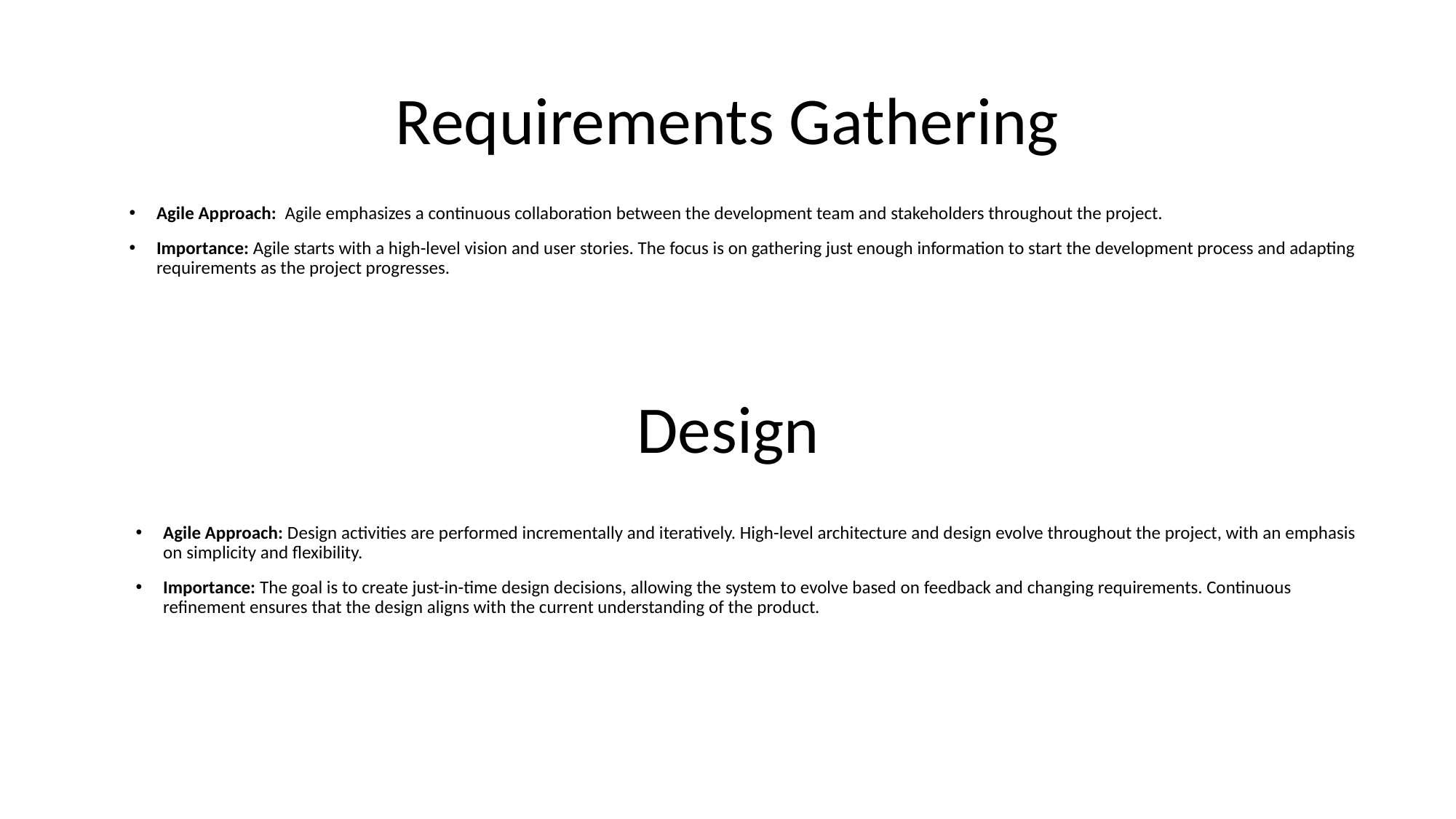

# Requirements Gathering
Agile Approach:  Agile emphasizes a continuous collaboration between the development team and stakeholders throughout the project.
Importance: Agile starts with a high-level vision and user stories. The focus is on gathering just enough information to start the development process and adapting requirements as the project progresses.
Design
Agile Approach: Design activities are performed incrementally and iteratively. High-level architecture and design evolve throughout the project, with an emphasis on simplicity and flexibility.
Importance: The goal is to create just-in-time design decisions, allowing the system to evolve based on feedback and changing requirements. Continuous refinement ensures that the design aligns with the current understanding of the product.